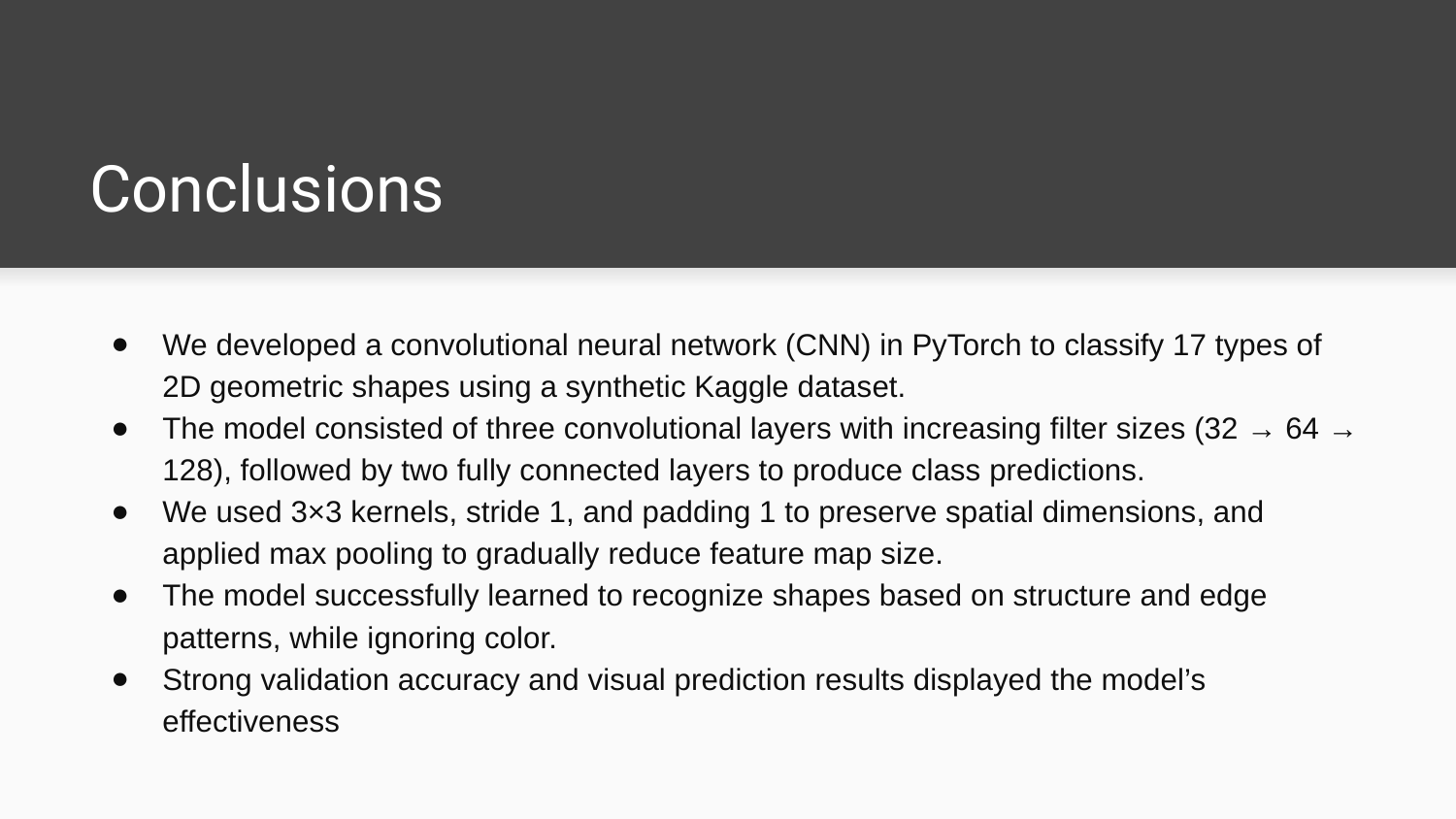

# Conclusions
We developed a convolutional neural network (CNN) in PyTorch to classify 17 types of 2D geometric shapes using a synthetic Kaggle dataset.
The model consisted of three convolutional layers with increasing filter sizes (32 → 64 → 128), followed by two fully connected layers to produce class predictions.
We used 3×3 kernels, stride 1, and padding 1 to preserve spatial dimensions, and applied max pooling to gradually reduce feature map size.
The model successfully learned to recognize shapes based on structure and edge patterns, while ignoring color.
Strong validation accuracy and visual prediction results displayed the model’s effectiveness